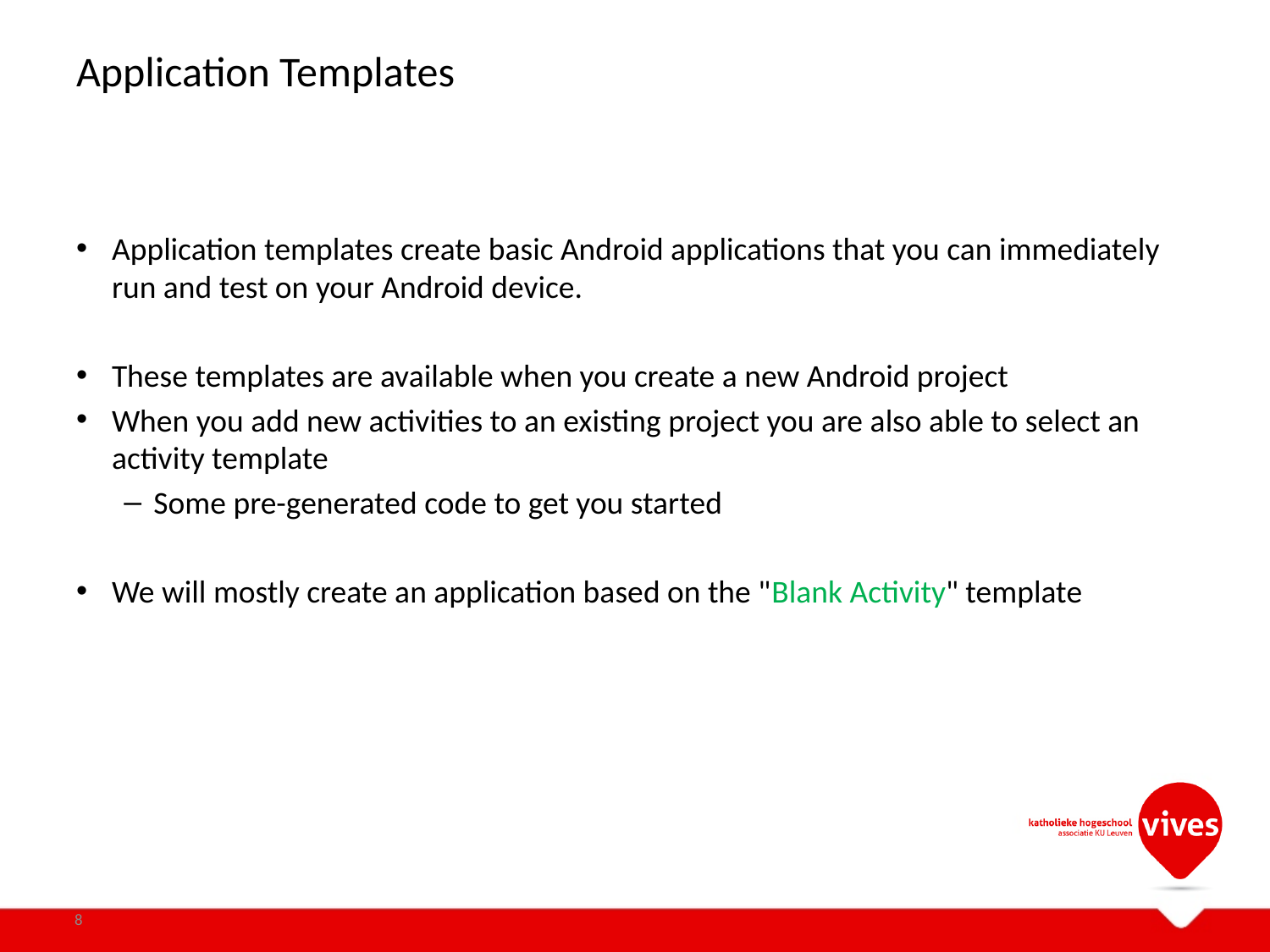

# Application Templates
Application templates create basic Android applications that you can immediately run and test on your Android device.

These templates are available when you create a new Android project
When you add new activities to an existing project you are also able to select an activity template
Some pre-generated code to get you started

We will mostly create an application based on the "Blank Activity" template
8